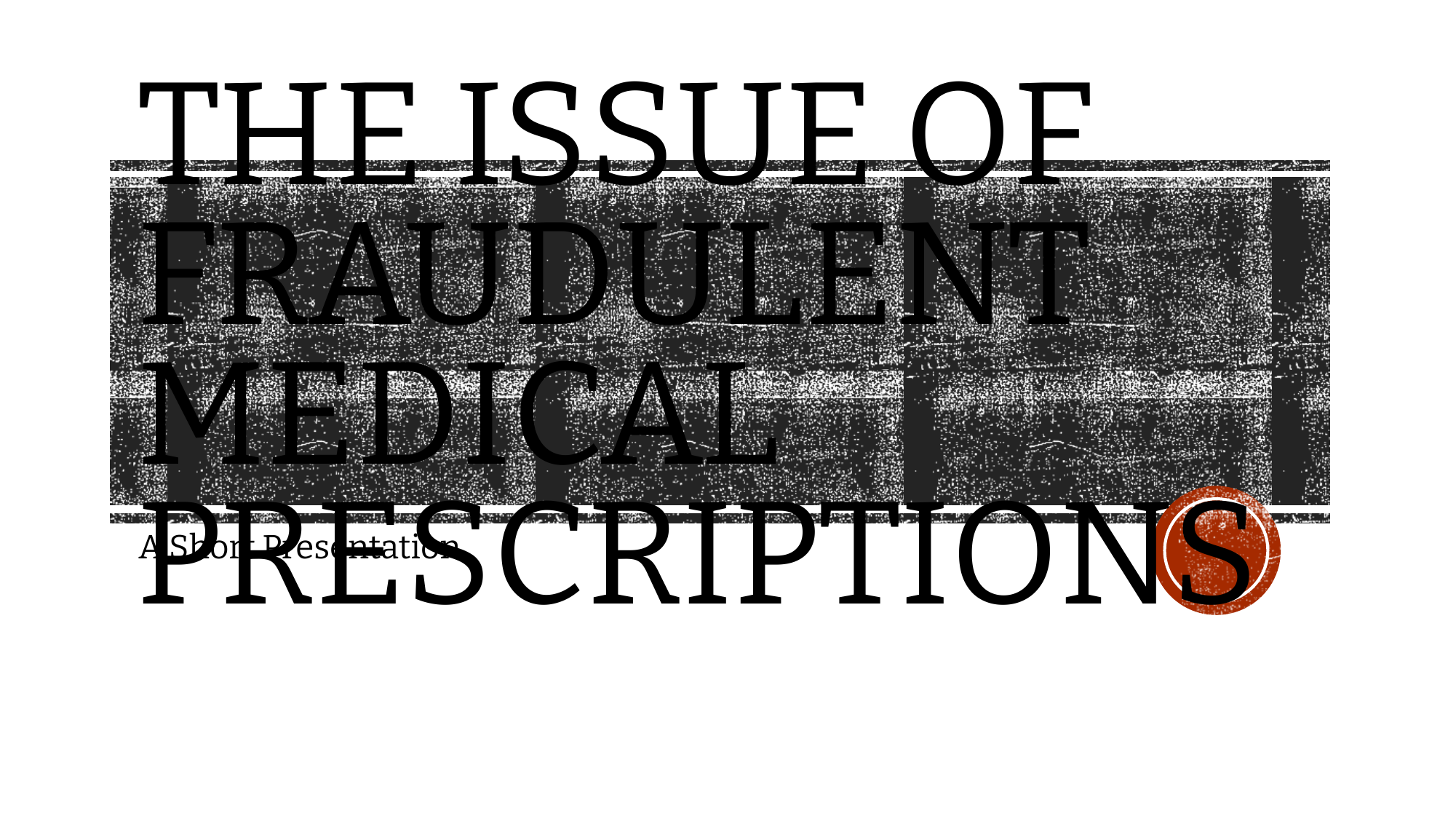

# THE ISSUE OF FRAUDULENT MEDICAL PRESCRIPTIONS
A Short Presentation